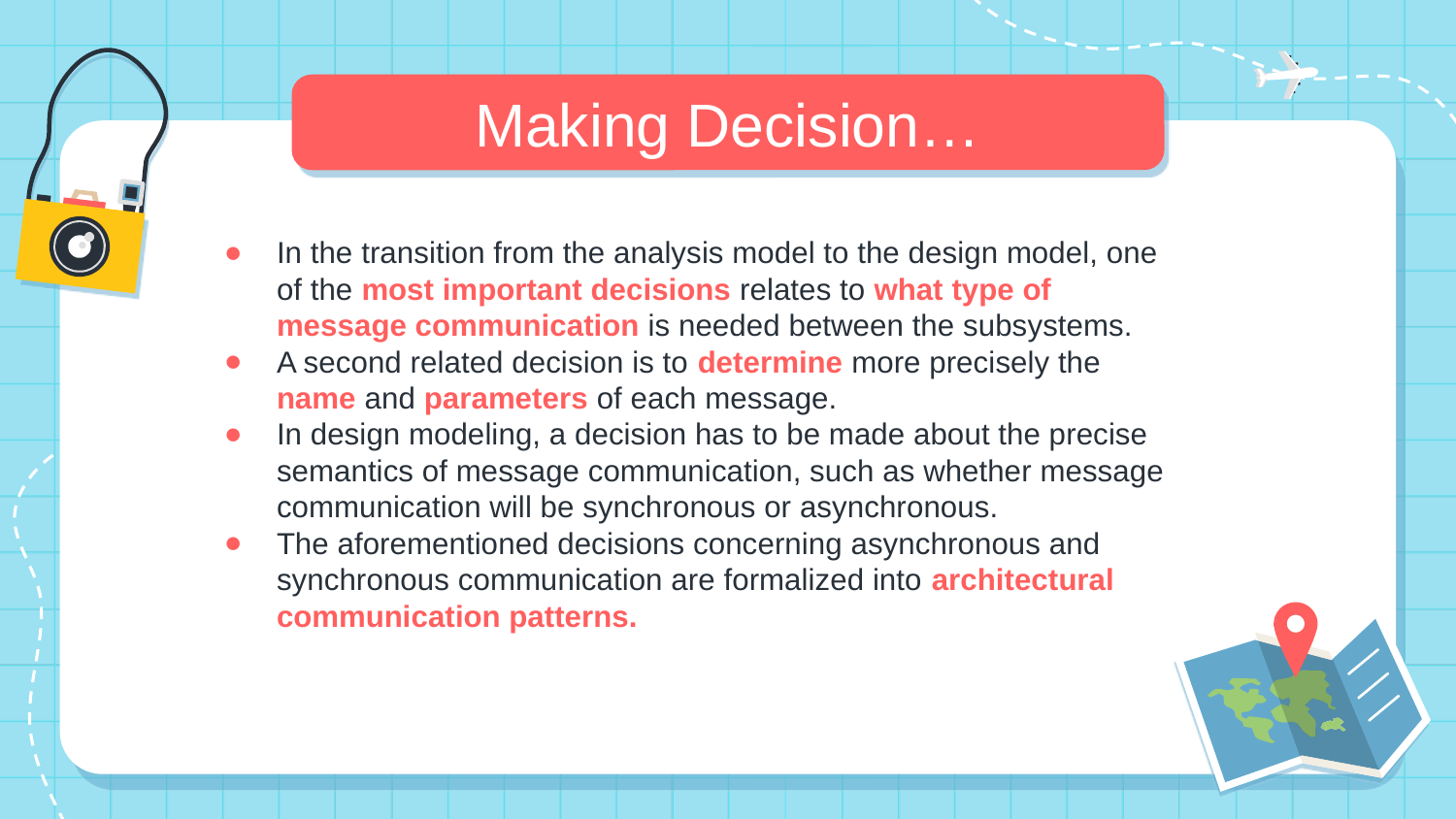

# Making Decision…
In the transition from the analysis model to the design model, one of the most important decisions relates to what type of message communication is needed between the subsystems.
A second related decision is to determine more precisely the name and parameters of each message.
In design modeling, a decision has to be made about the precise semantics of message communication, such as whether message communication will be synchronous or asynchronous.
The aforementioned decisions concerning asynchronous and synchronous communication are formalized into architectural communication patterns.